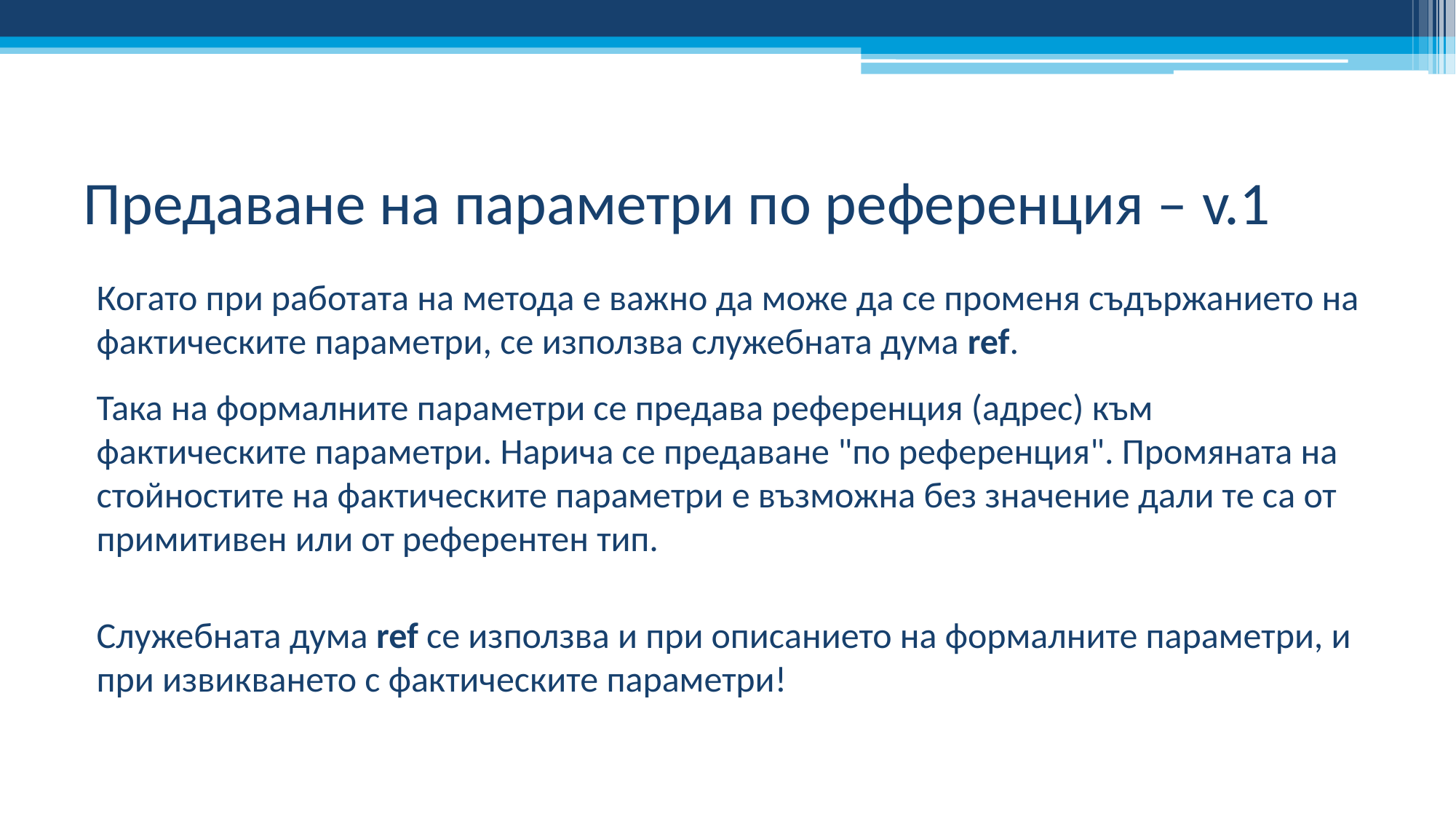

# Предаване на параметри по референция – v.1
Когато при работата на метода е важно да може да се променя съдържанието на фактическите параметри, се използва служебната дума ref.
Така на формалните параметри се предава референция (адрес) към фактическите параметри. Нарича се предаване "по референция". Промяната на стойностите на фактическите параметри е възможна без значение дали те са от примитивен или от референтен тип.

Служебната дума ref се използва и при описанието на формалните параметри, и при извикването с фактическите параметри!